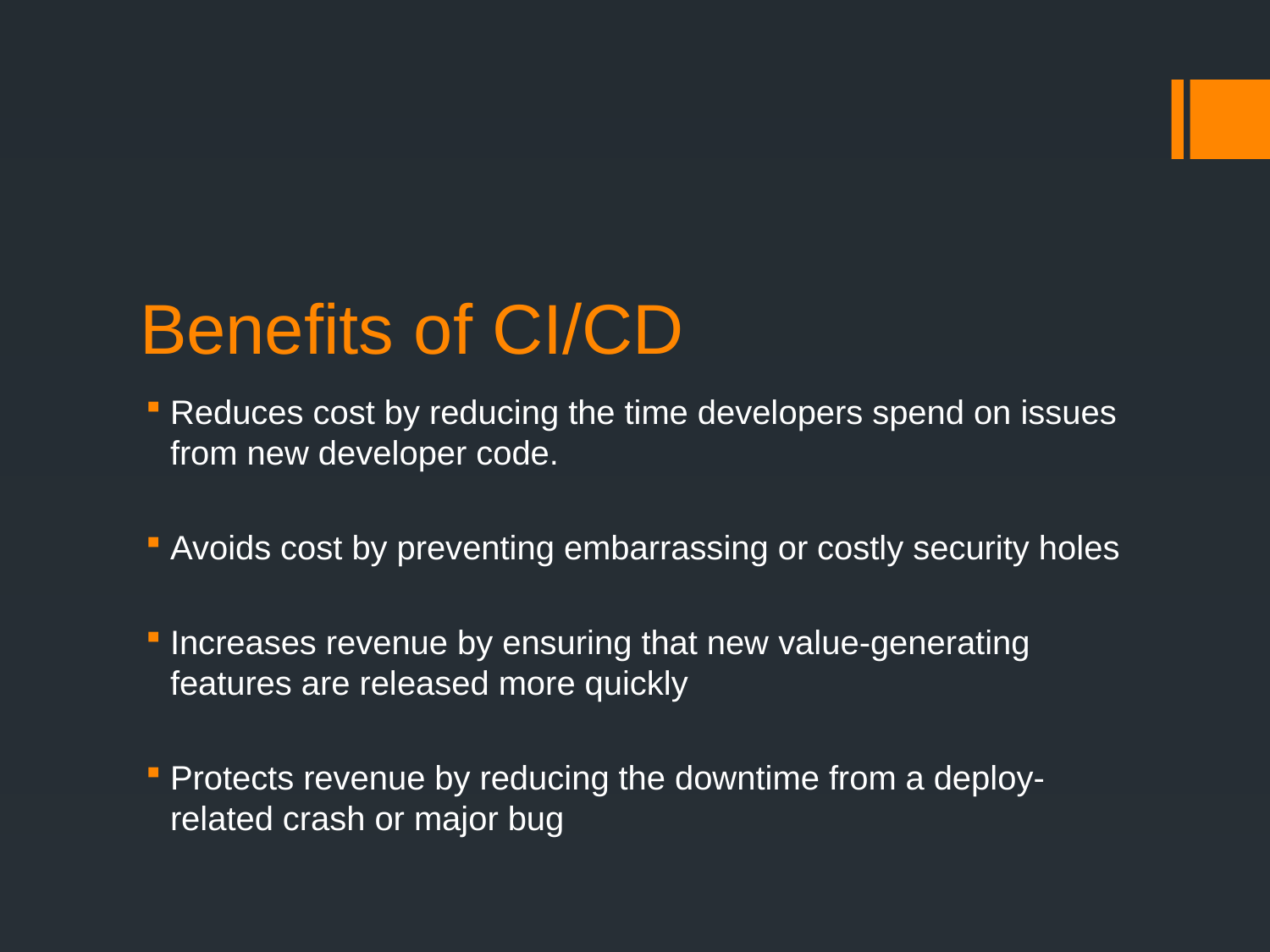

# Benefits of CI/CD
Reduces cost by reducing the time developers spend on issues from new developer code.

Avoids cost by preventing embarrassing or costly security holes

Increases revenue by ensuring that new value-generating features are released more quickly

Protects revenue by reducing the downtime from a deploy-related crash or major bug